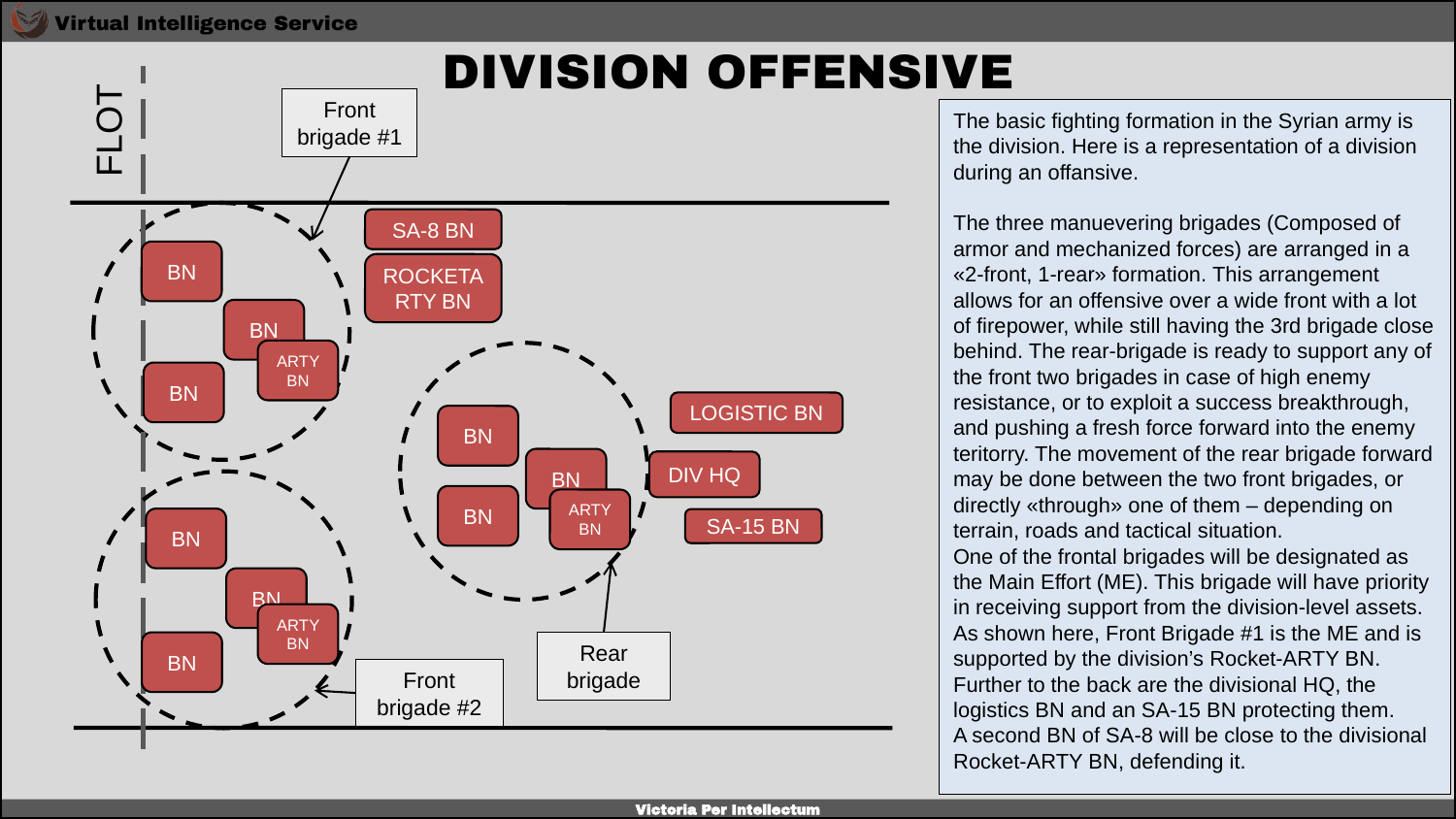

# DIVISION OFFENSIVE
Front brigade #1
FLOT
The basic fighting formation in the Syrian army is the division. Here is a representation of a division during an offansive.

The three manuevering brigades (Composed of armor and mechanized forces) are arranged in a «2-front, 1-rear» formation. This arrangement allows for an offensive over a wide front with a lot of firepower, while still having the 3rd brigade close behind. The rear-brigade is ready to support any of the front two brigades in case of high enemy resistance, or to exploit a success breakthrough, and pushing a fresh force forward into the enemy teritorry. The movement of the rear brigade forward may be done between the two front brigades, or directly «through» one of them – depending on terrain, roads and tactical situation.
One of the frontal brigades will be designated as the Main Effort (ME). This brigade will have priority in receiving support from the division-level assets. As shown here, Front Brigade #1 is the ME and is supported by the division’s Rocket-ARTY BN.
Further to the back are the divisional HQ, the logistics BN and an SA-15 BN protecting them.
A second BN of SA-8 will be close to the divisional Rocket-ARTY BN, defending it.

SA-8 BN
BN
ROCKETARTY BN
BN
ARTY BN

BN
LOGISTIC BN
BN
BN
DIV HQ

BN
ARTY BN
BN
SA-15 BN
BN
ARTY BN
BN
Rear brigade
Front brigade #2